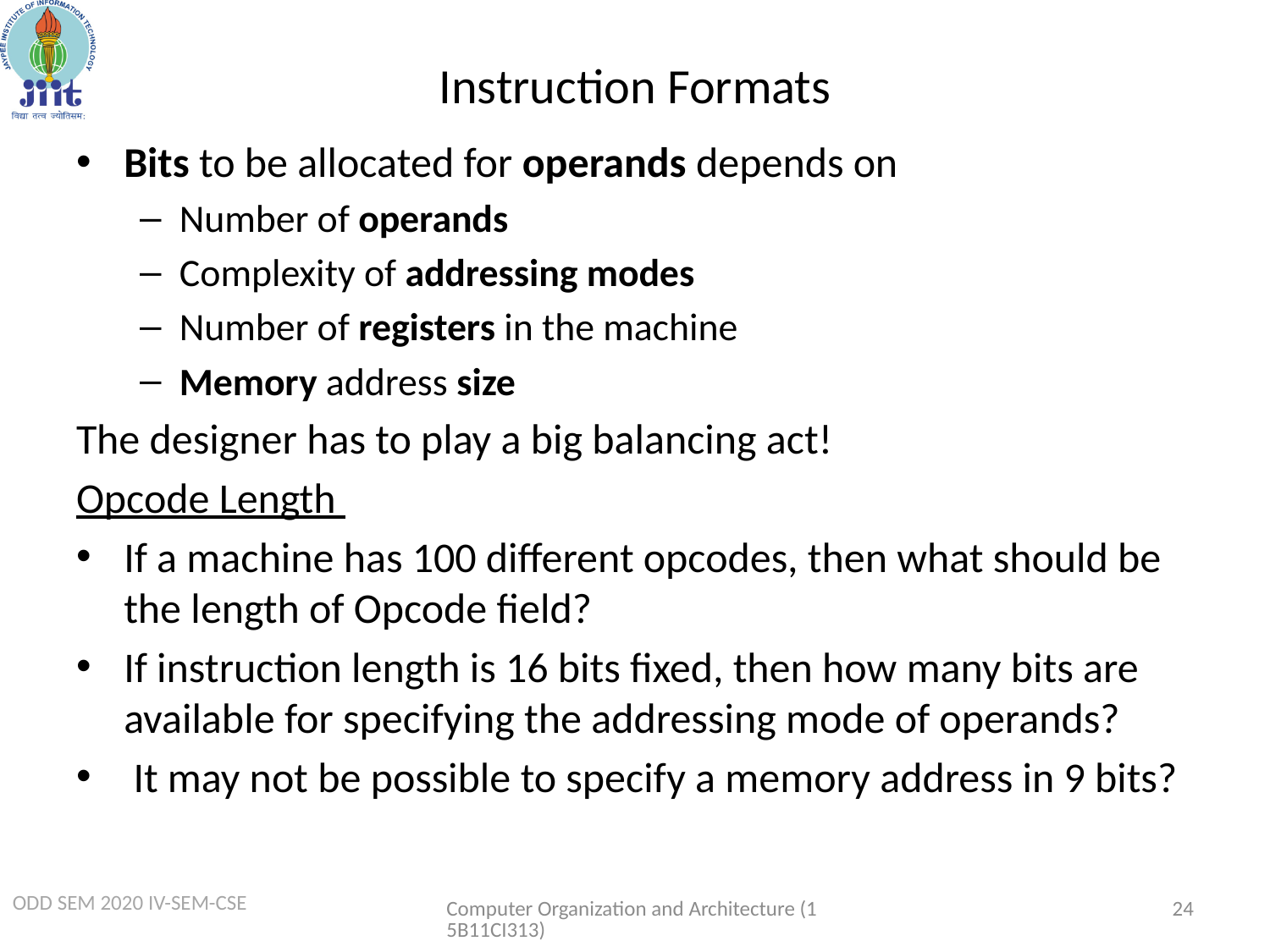

# Instruction Formats
Bits to be allocated for operands depends on
Number of operands
Complexity of addressing modes
Number of registers in the machine
Memory address size
The designer has to play a big balancing act!
Opcode Length
If a machine has 100 different opcodes, then what should be the length of Opcode field?
If instruction length is 16 bits fixed, then how many bits are available for specifying the addressing mode of operands?
 It may not be possible to specify a memory address in 9 bits?
Computer Organization and Architecture (15B11CI313)
24